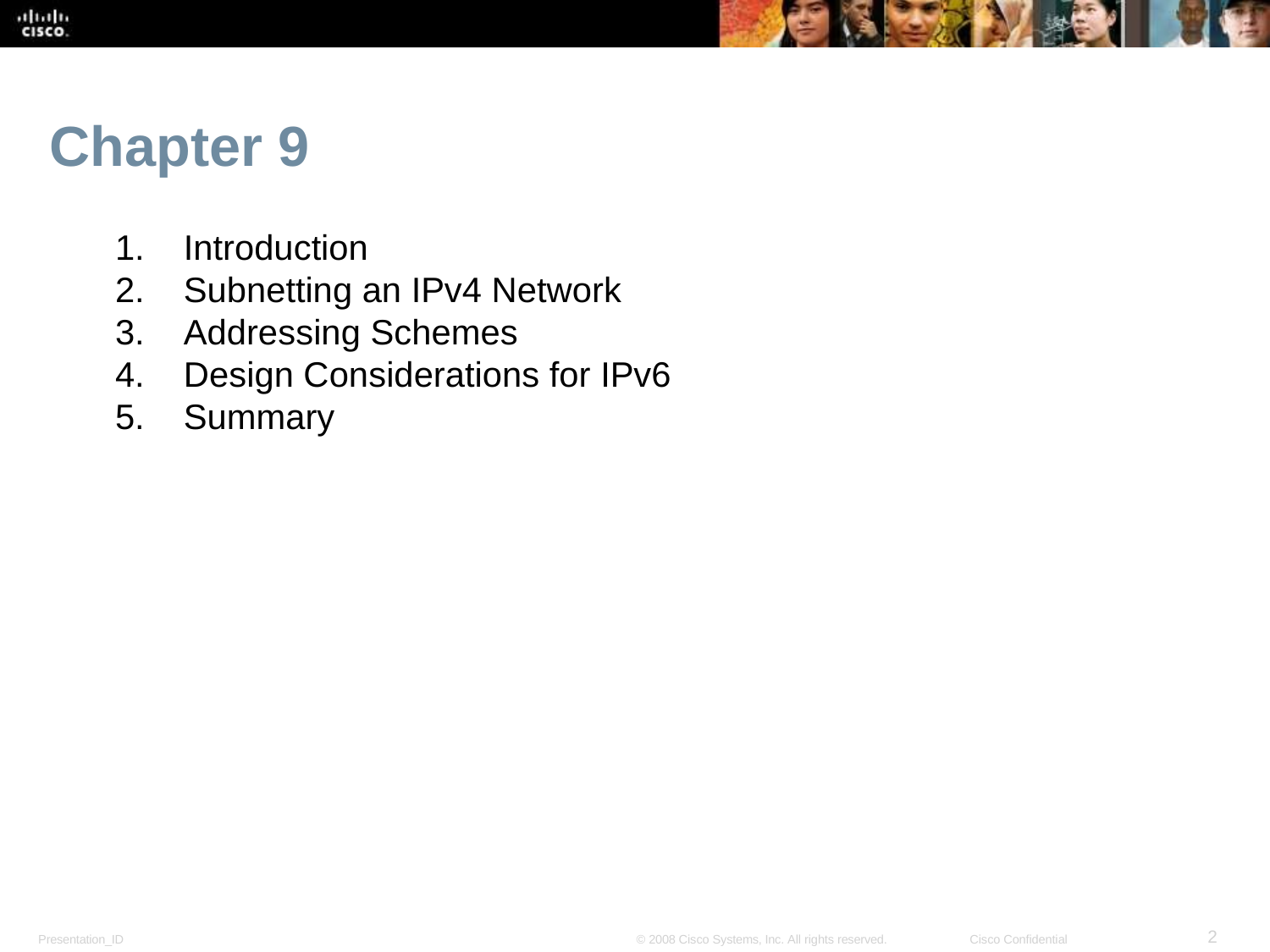

Chapter 9
Introduction
Subnetting an IPv4 Network
Addressing Schemes
Design Considerations for IPv6
Summary
2
Presentation_ID
© 2008 Cisco Systems, Inc. All rights reserved.
Cisco Confidential